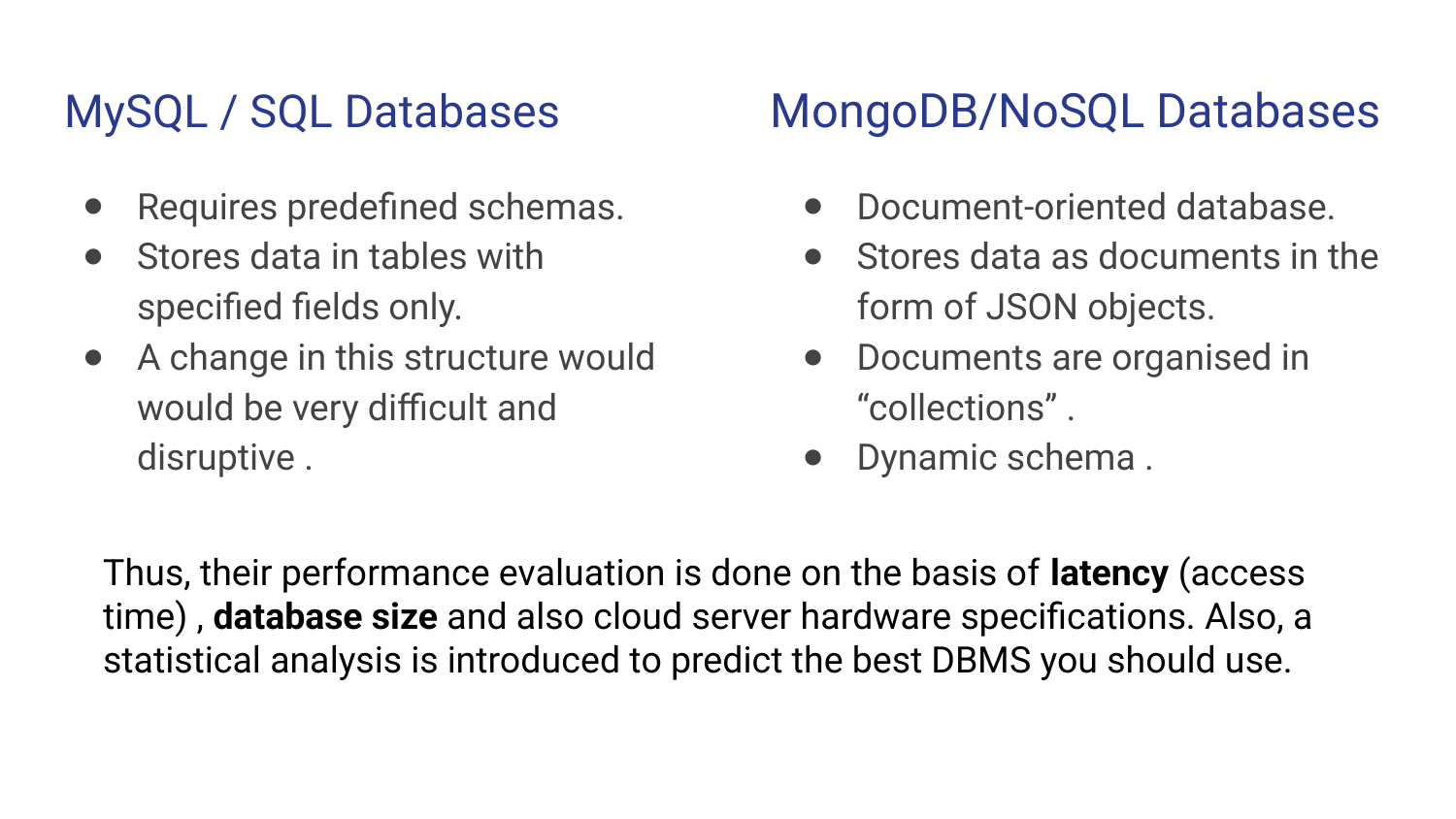

# MySQL / SQL Databases                  MongoDB/NoSQL Databases
Requires predefined schemas.
Stores data in tables with specified fields only.
A change in this structure would would be very difficult and disruptive .
Document-oriented database.
Stores data as documents in the  form of JSON objects.
Documents are organised in “collections’’ .
Dynamic schema .
Thus, their performance evaluation is done on the basis of latency (access time) , database size and also cloud server hardware specifications. Also, a statistical analysis is introduced to predict the best DBMS you should use.